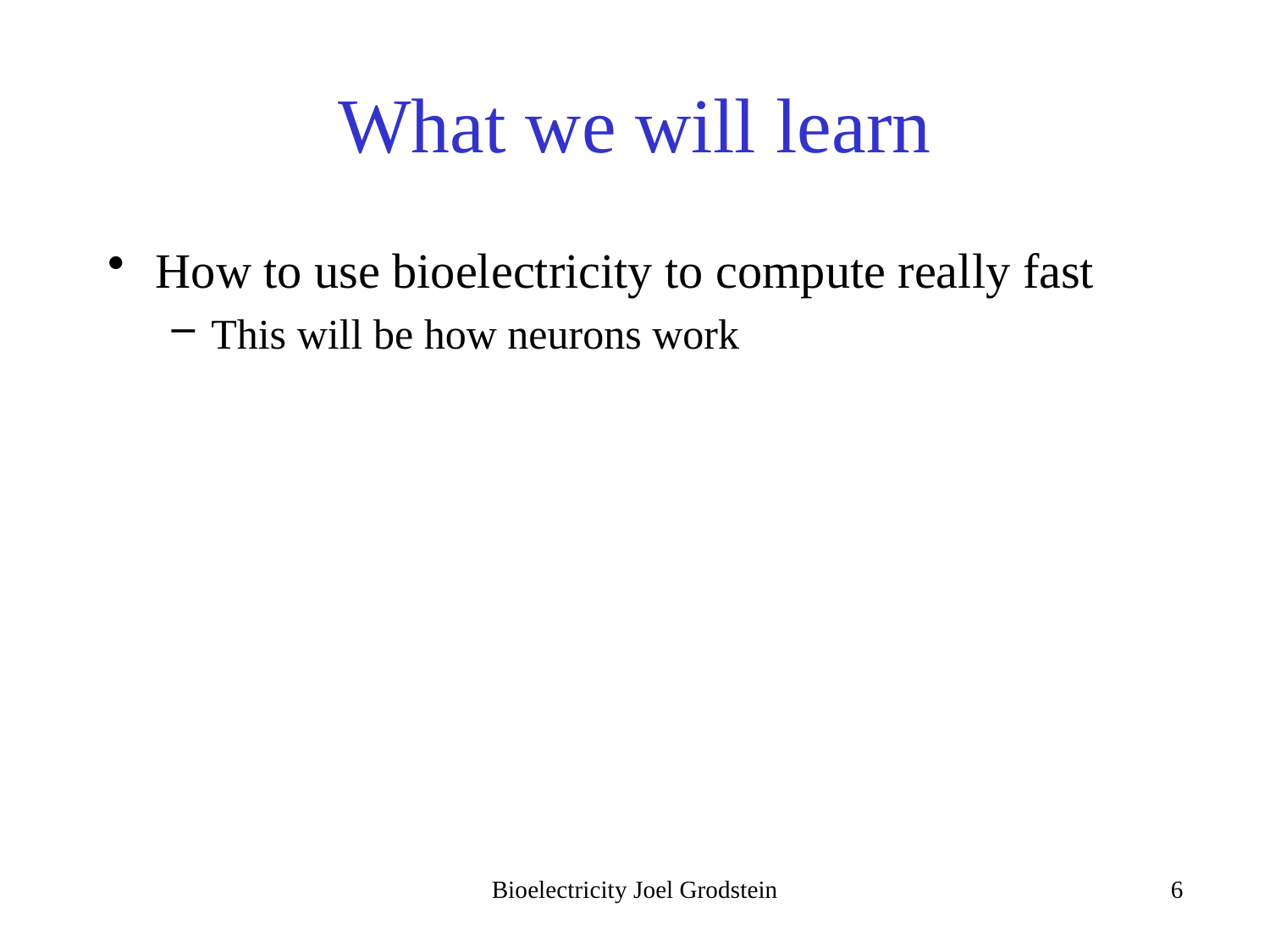

# What we will learn
How to use bioelectricity to compute really fast
This will be how neurons work
Bioelectricity Joel Grodstein